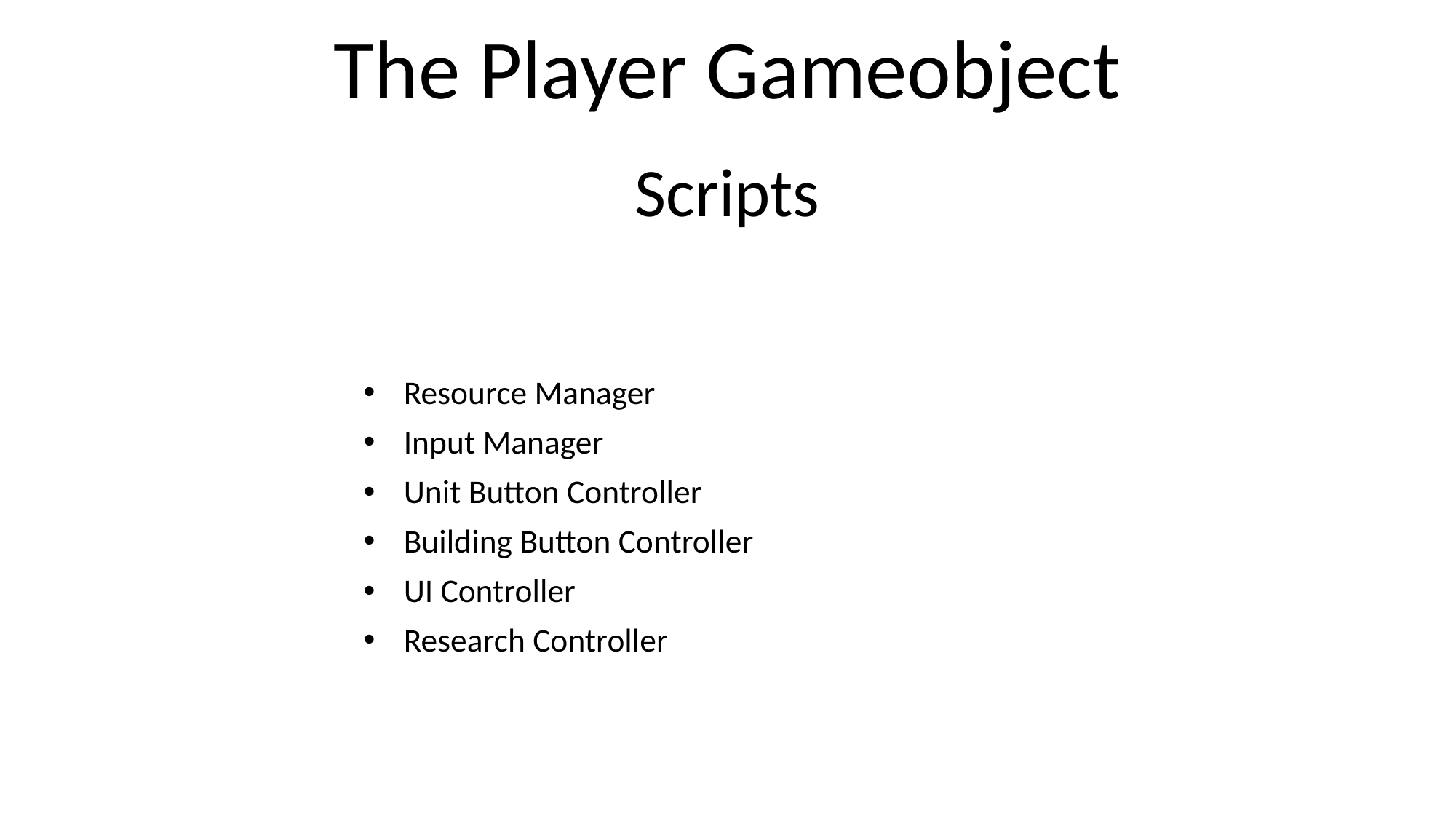

# The Player Gameobject
Scripts
Resource Manager
Input Manager
Unit Button Controller
Building Button Controller
UI Controller
Research Controller